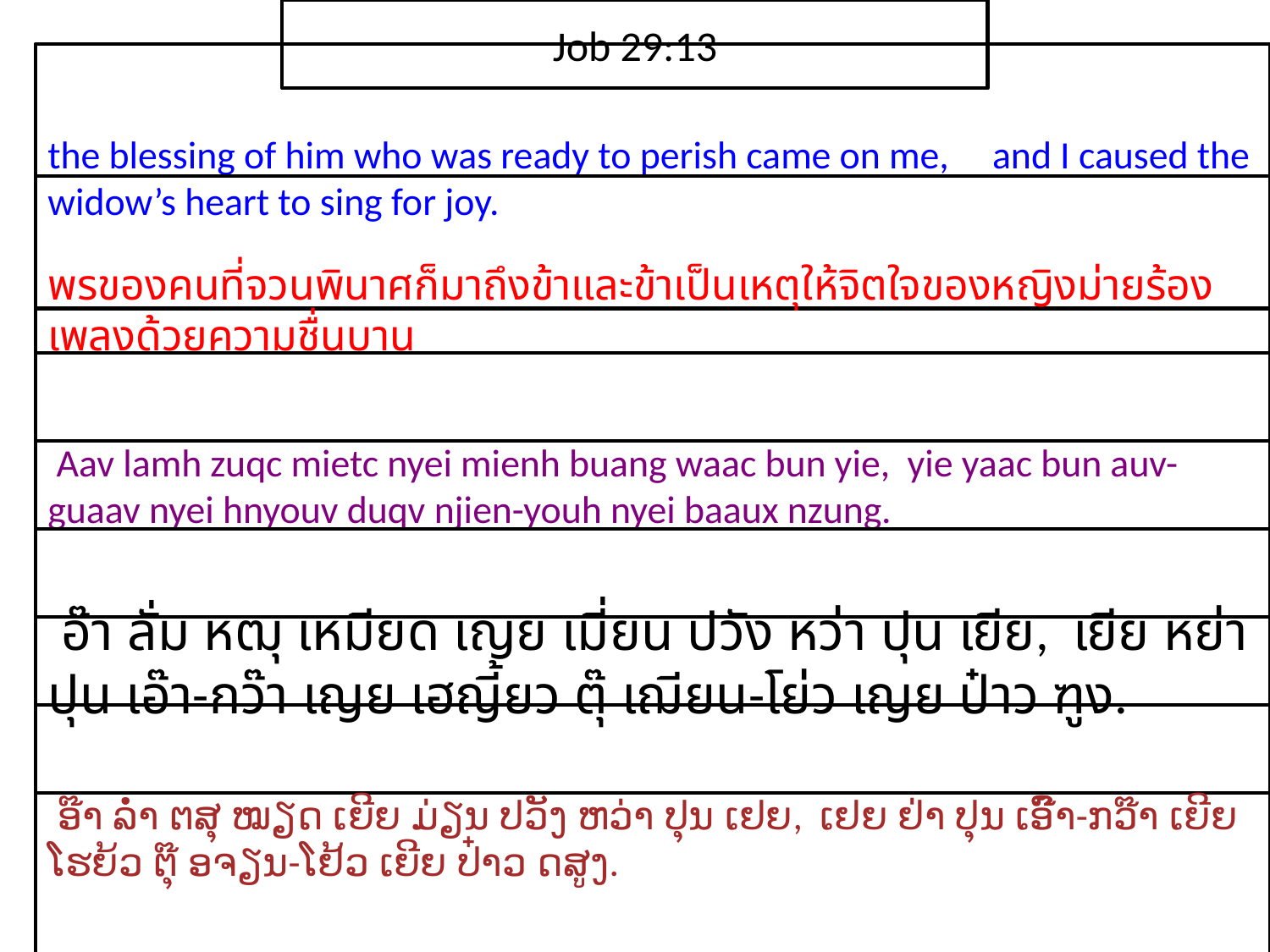

Job 29:13
the blessing of him who was ready to perish came on me,     and I caused the widow’s heart to sing for joy.
พร​ของ​คน​ที่​จวน​พินาศ​ก็​มาถึง​ข้าและ​ข้า​เป็น​เหตุ​ให้​จิตใจ​ของ​หญิง​ม่าย​ร้อง​เพลง​ด้วย​ความ​ชื่น​บาน
 Aav lamh zuqc mietc nyei mienh buang waac bun yie,  yie yaac bun auv-guaav nyei hnyouv duqv njien-youh nyei baaux nzung.
 อ๊า ลั่ม หฒุ เหมียด เญย เมี่ยน ปวัง หว่า ปุน เยีย,  เยีย หย่า ปุน เอ๊า-กว๊า เญย เฮญี้ยว ตุ๊ เฌียน-โย่ว เญย ป๋าว ฑูง.
 ອ໊າ ລ່ຳ ຕສຸ ໝຽດ ເຍີຍ ມ່ຽນ ປວັງ ຫວ່າ ປຸນ ເຢຍ,  ເຢຍ ຢ່າ ປຸນ ເອົ໊າ-ກວ໊າ ເຍີຍ ໂຮຍ້ວ ຕຸ໊ ອຈຽນ-ໂຢ້ວ ເຍີຍ ປ໋າວ ດສູງ.